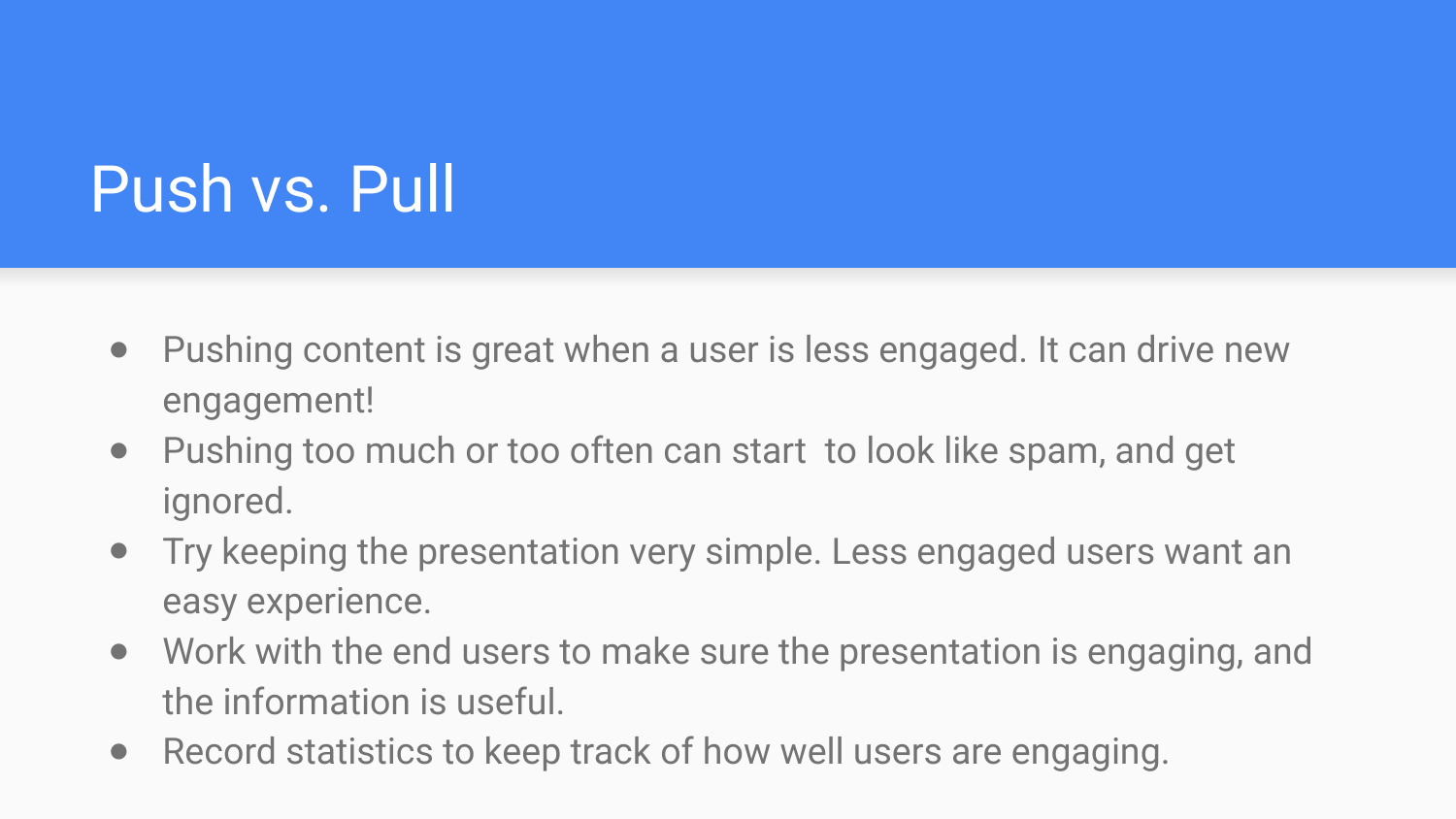

# Push vs. Pull
Pushing content is great when a user is less engaged. It can drive new engagement!
Pushing too much or too often can start  to look like spam, and get ignored.
Try keeping the presentation very simple. Less engaged users want an easy experience.
Work with the end users to make sure the presentation is engaging, and the information is useful.
Record statistics to keep track of how well users are engaging.